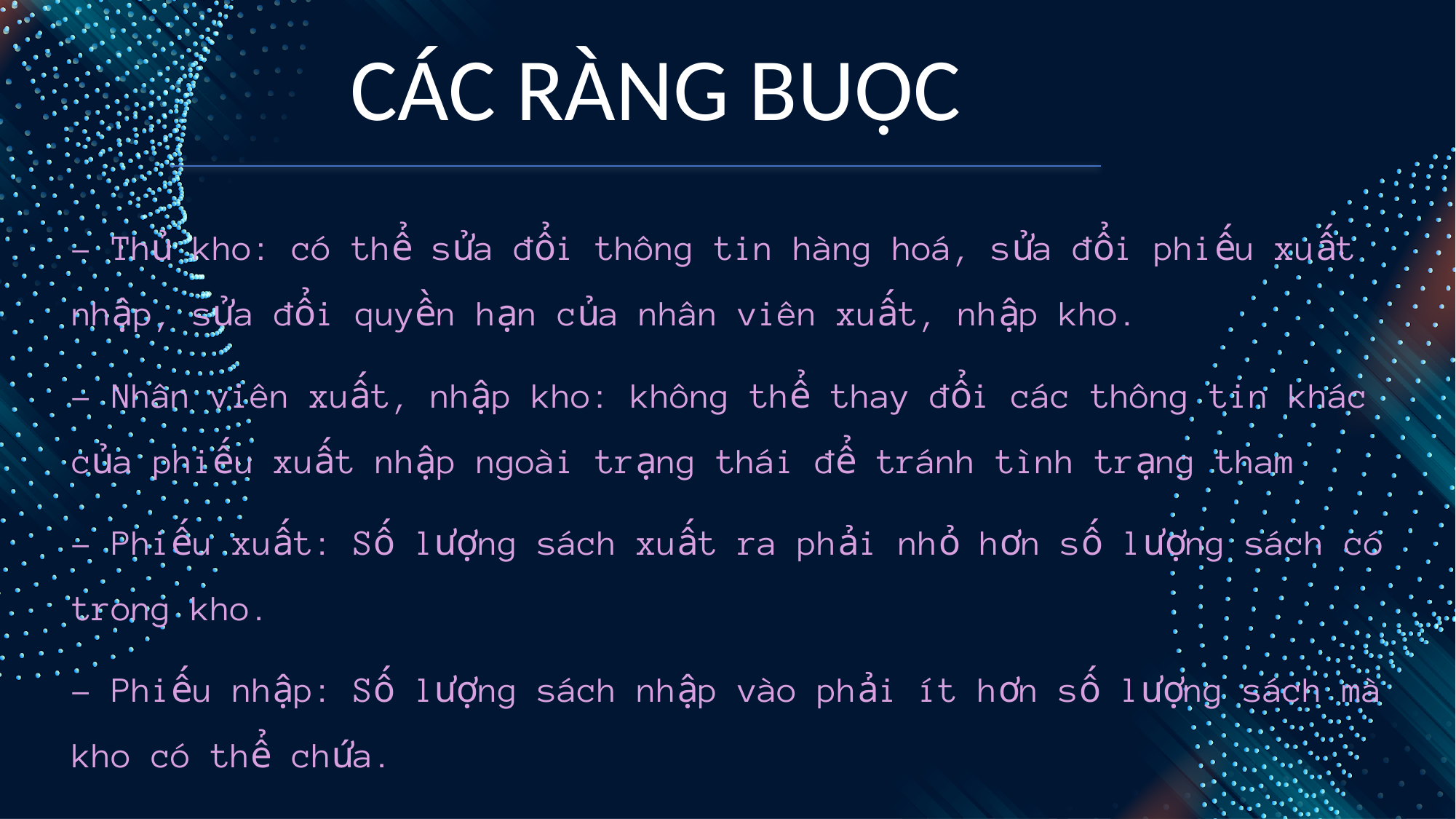

# CÁC RÀNG BUỘC
- Thủ kho: có thể sửa đổi thông tin hàng hoá, sửa đổi phiếu xuất nhập, sửa đổi quyền hạn của nhân viên xuất, nhập kho.
- Nhân viên xuất, nhập kho: không thể thay đổi các thông tin khác của phiếu xuất nhập ngoài trạng thái để tránh tình trạng tham
- Phiếu xuất: Số lượng sách xuất ra phải nhỏ hơn số lượng sách có trong kho.
- Phiếu nhập: Số lượng sách nhập vào phải ít hơn số lượng sách mà kho có thể chứa.